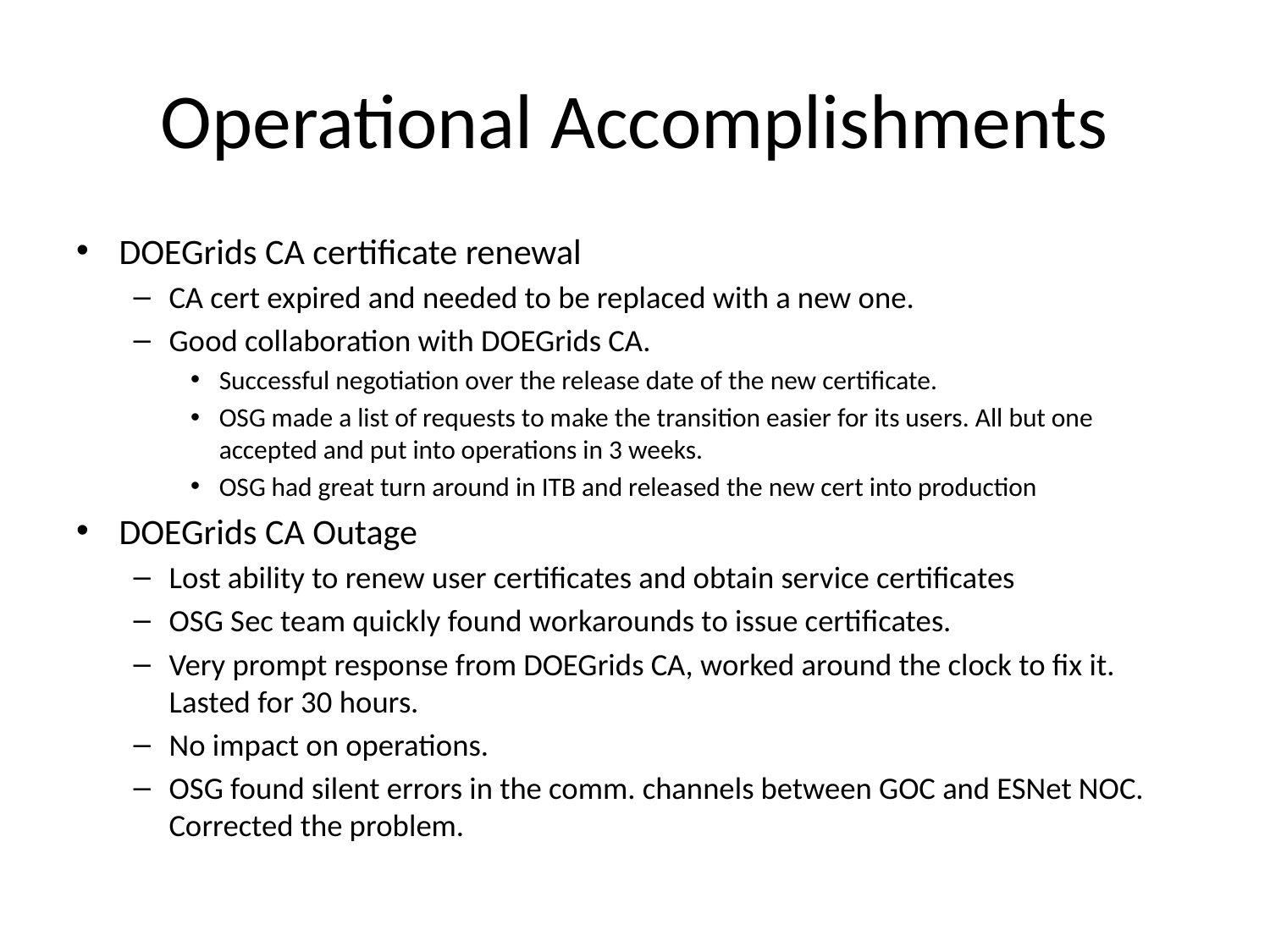

# Operational Accomplishments
DOEGrids CA certificate renewal
CA cert expired and needed to be replaced with a new one.
Good collaboration with DOEGrids CA.
Successful negotiation over the release date of the new certificate.
OSG made a list of requests to make the transition easier for its users. All but one accepted and put into operations in 3 weeks.
OSG had great turn around in ITB and released the new cert into production
DOEGrids CA Outage
Lost ability to renew user certificates and obtain service certificates
OSG Sec team quickly found workarounds to issue certificates.
Very prompt response from DOEGrids CA, worked around the clock to fix it. Lasted for 30 hours.
No impact on operations.
OSG found silent errors in the comm. channels between GOC and ESNet NOC. Corrected the problem.